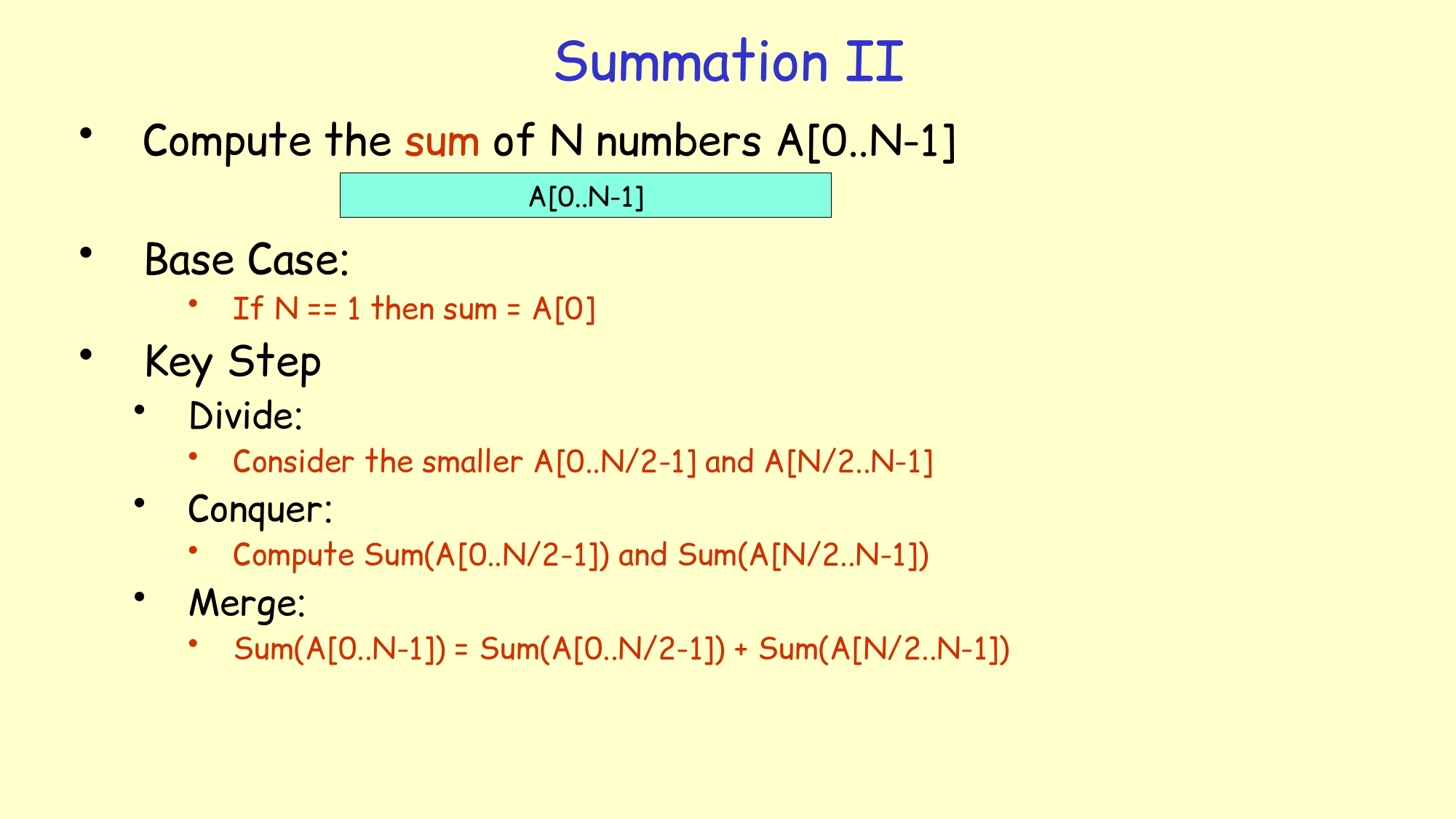

# Summation II
Compute the sum of N numbers A[0..N-1]

Base Case:
If N == 1 then sum = A[0]
Key Step
Divide:
Consider the smaller A[0..N/2-1] and A[N/2..N-1]
Conquer:
Compute Sum(A[0..N/2-1]) and Sum(A[N/2..N-1])
Merge:
Sum(A[0..N-1]) = Sum(A[0..N/2-1]) + Sum(A[N/2..N-1])

A[0..N-1]